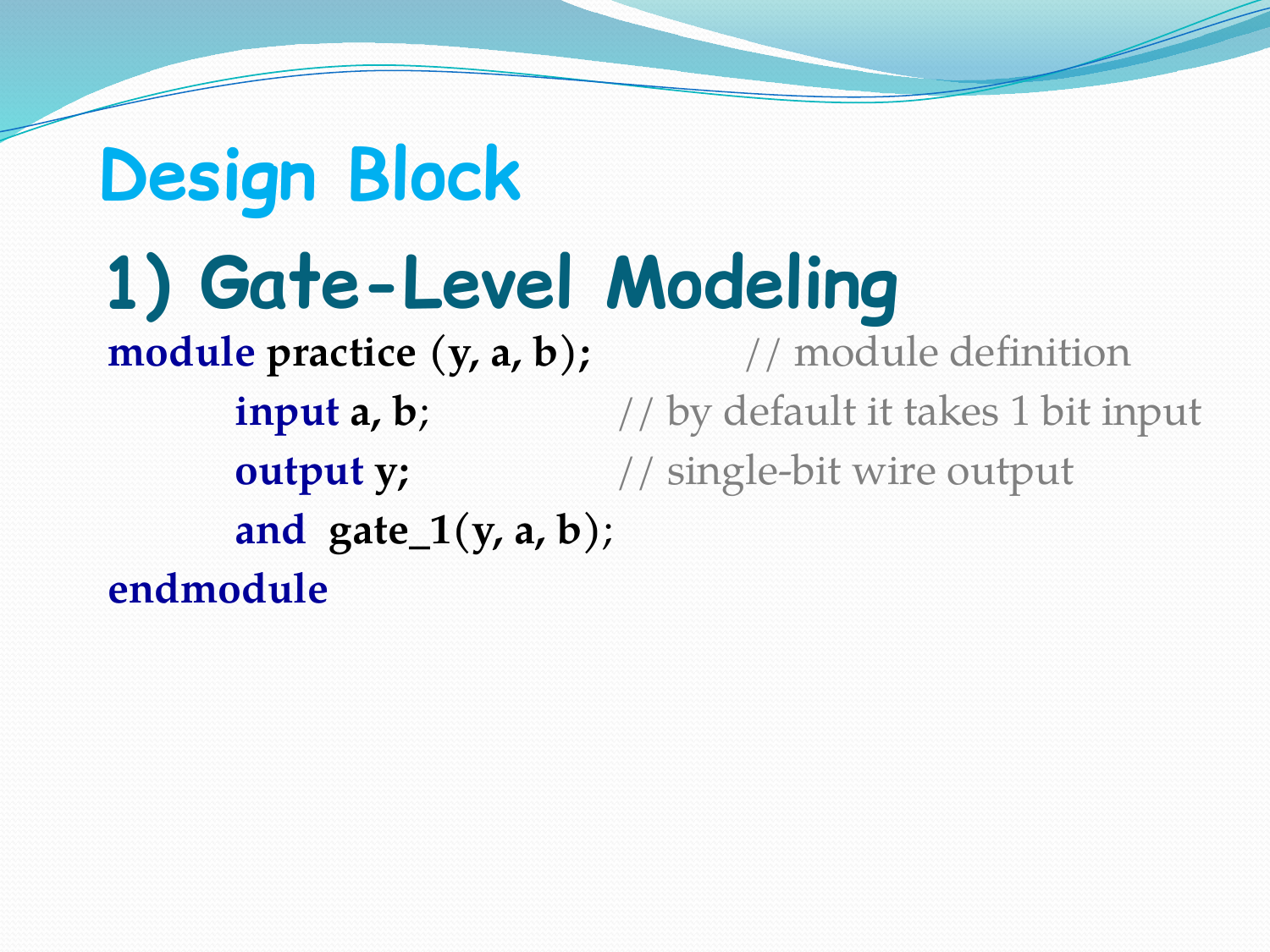

# Design Block
1) Gate-Level Modeling

module practice (y, a, b);   	// module definition
	input a, b;  		// by default it takes 1 bit input
	output y; 		// single-bit wire output
	and  gate_1(y, a, b);
endmodule